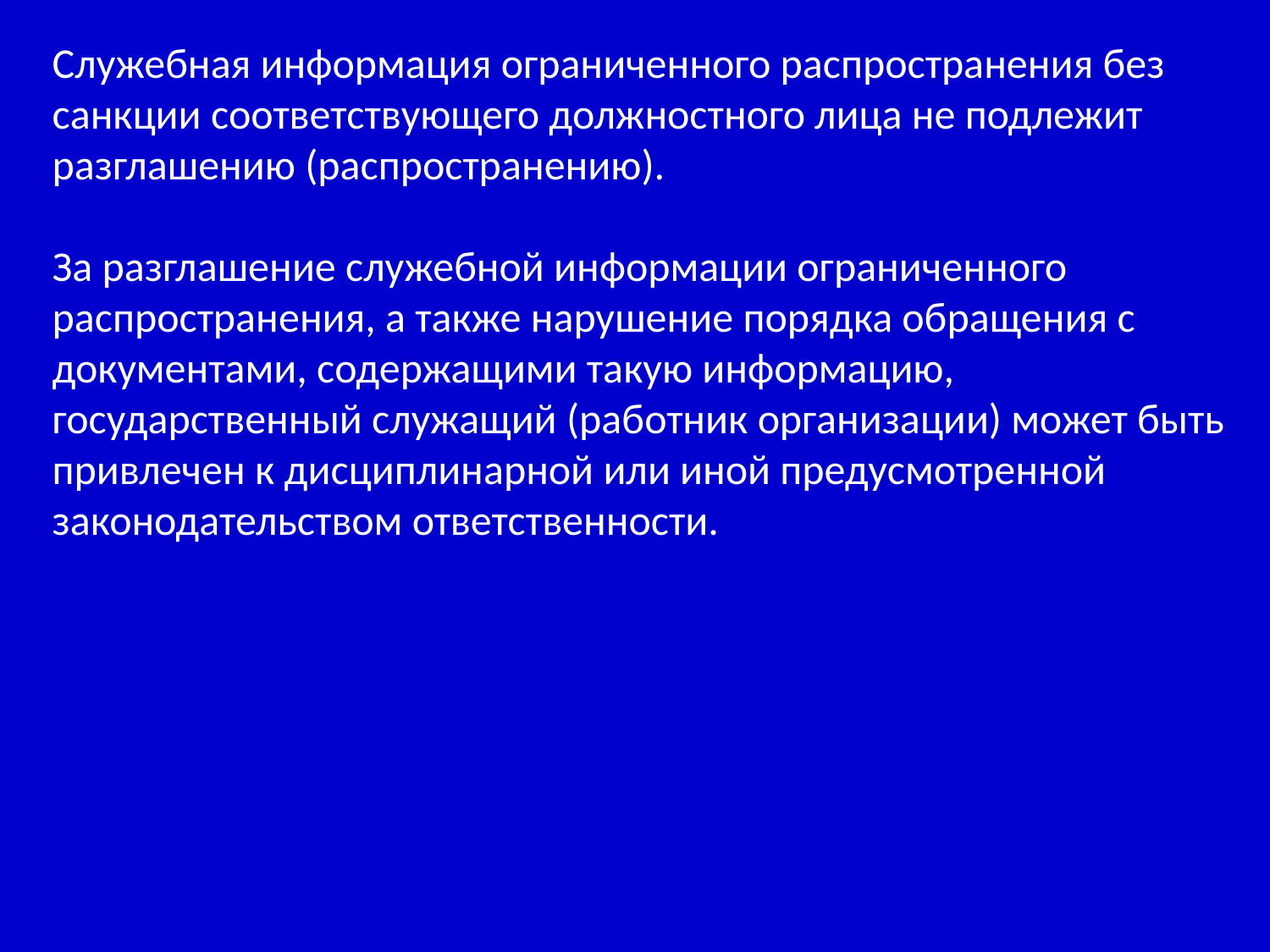

Служебная информация ограниченного распространения без санкции соответствующего должностного лица не подлежит разглашению (распространению).

За разглашение служебной информации ограниченного распространения, а также нарушение порядка обращения с документами, содержащими такую информацию, государственный служащий (работник организации) может быть привлечен к дисциплинарной или иной предусмотренной законодательством ответственности.